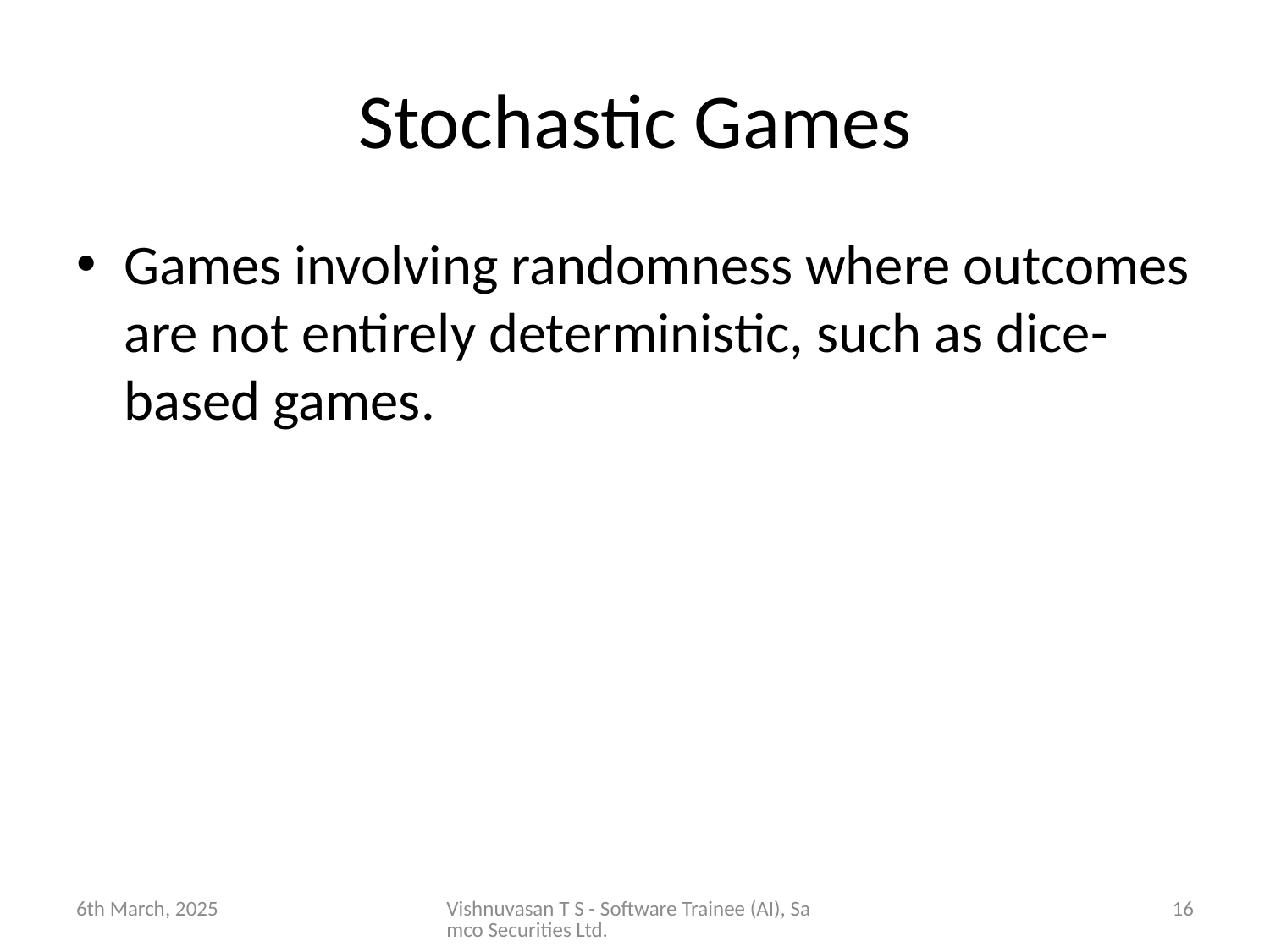

# Stochastic Games
Games involving randomness where outcomes are not entirely deterministic, such as dice-based games.
6th March, 2025
Vishnuvasan T S - Software Trainee (AI), Samco Securities Ltd.
16